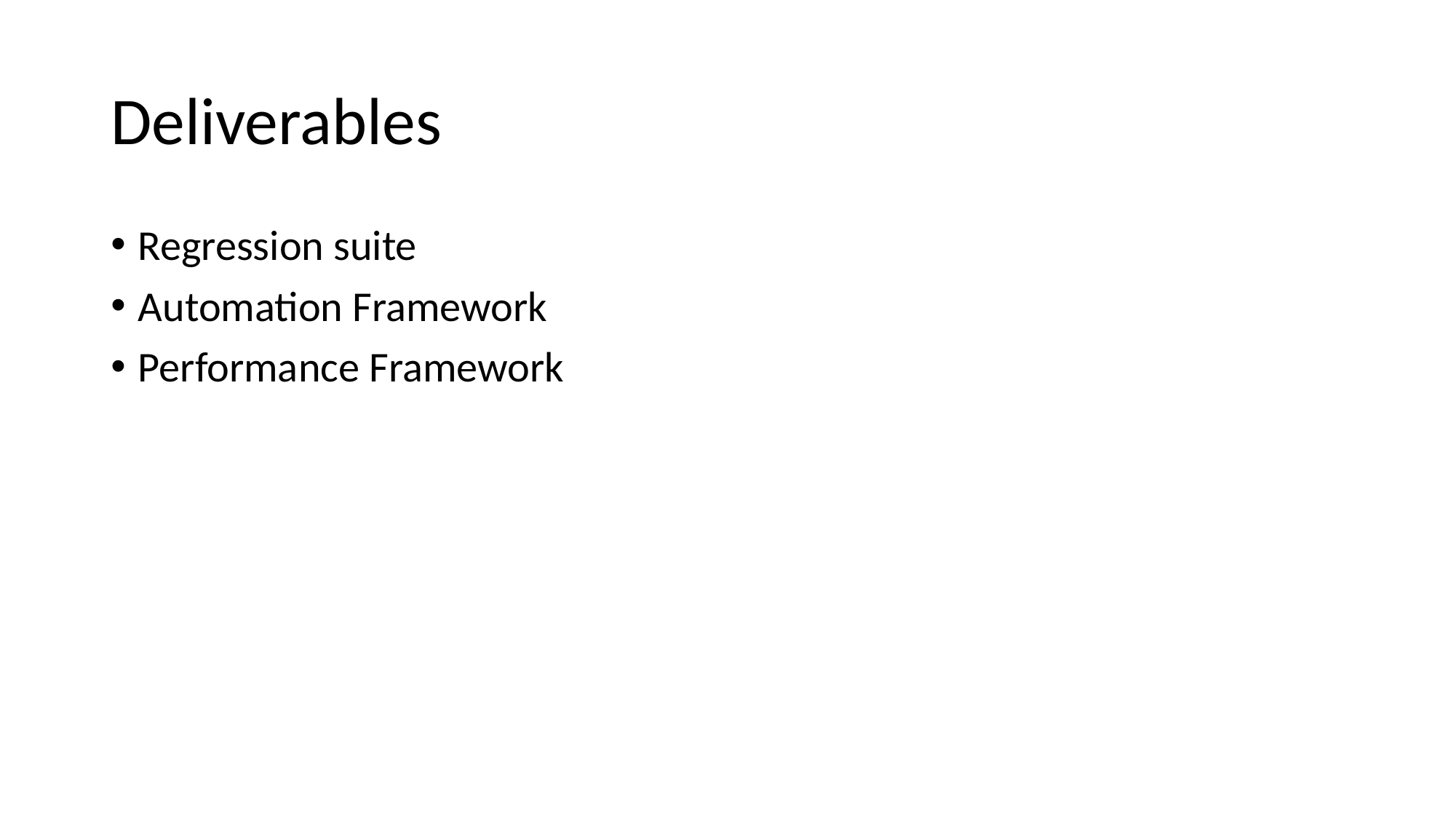

# Deliverables
Regression suite
Automation Framework
Performance Framework